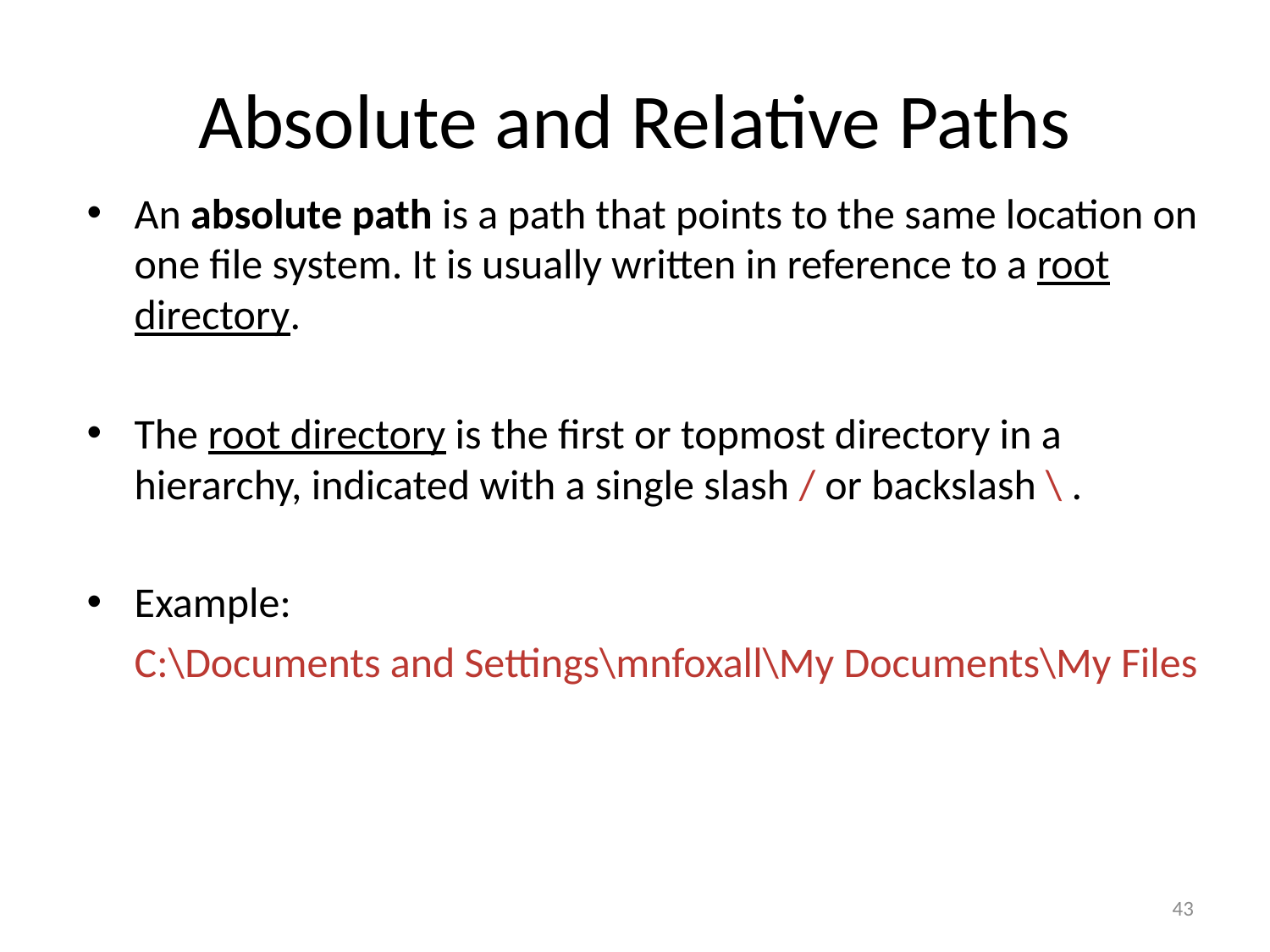

# Absolute and Relative Paths
An absolute path is a path that points to the same location on one file system. It is usually written in reference to a root directory.

The root directory is the first or topmost directory in a hierarchy, indicated with a single slash / or backslash \ .

Example:
     C:\Documents and Settings\mnfoxall\My Documents\My Files
43